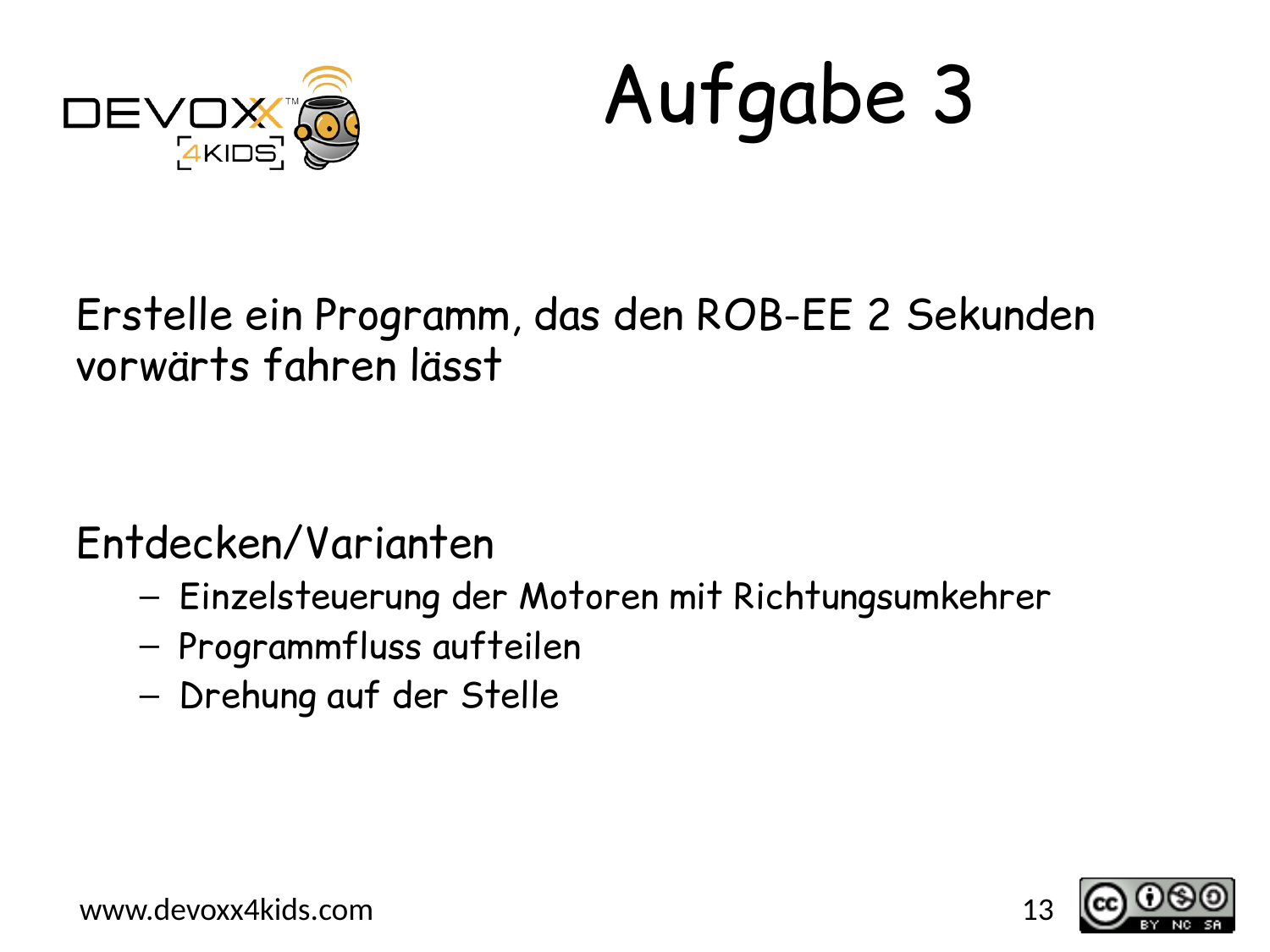

# Aufgabe 3

Erstelle ein Programm, das den ROB-EE 2 Sekunden vorwärts fahren lässt

Entdecken/Varianten
Einzelsteuerung der Motoren mit Richtungsumkehrer
Programmfluss aufteilen
Drehung auf der Stelle

13